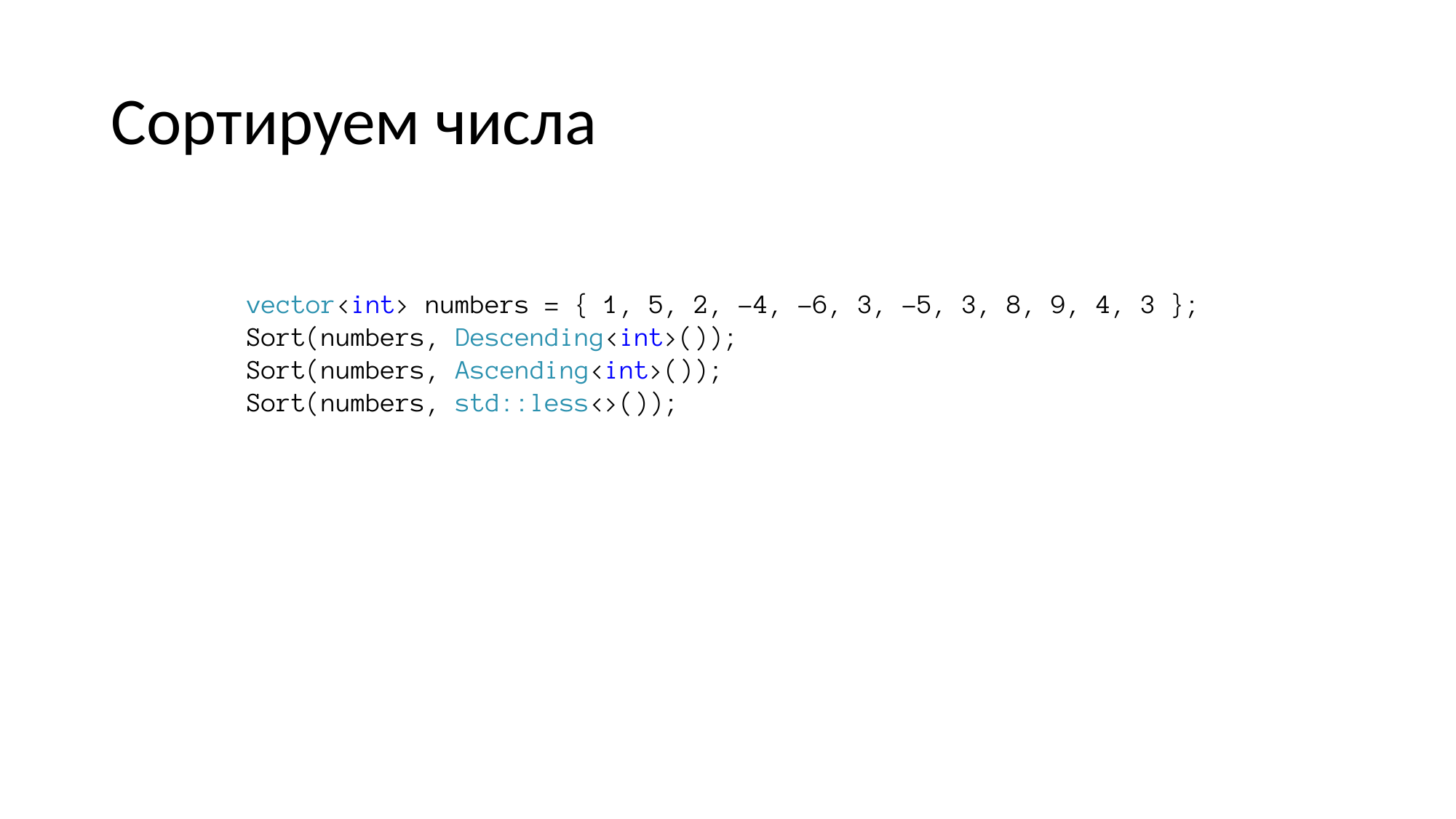

# Сортируем числа
vector<int> numbers = { 1, 5, 2, -4, -6, 3, -5, 3, 8, 9, 4, 3 };
Sort(numbers, Descending<int>());
Sort(numbers, Ascending<int>());
Sort(numbers, std::less<>());